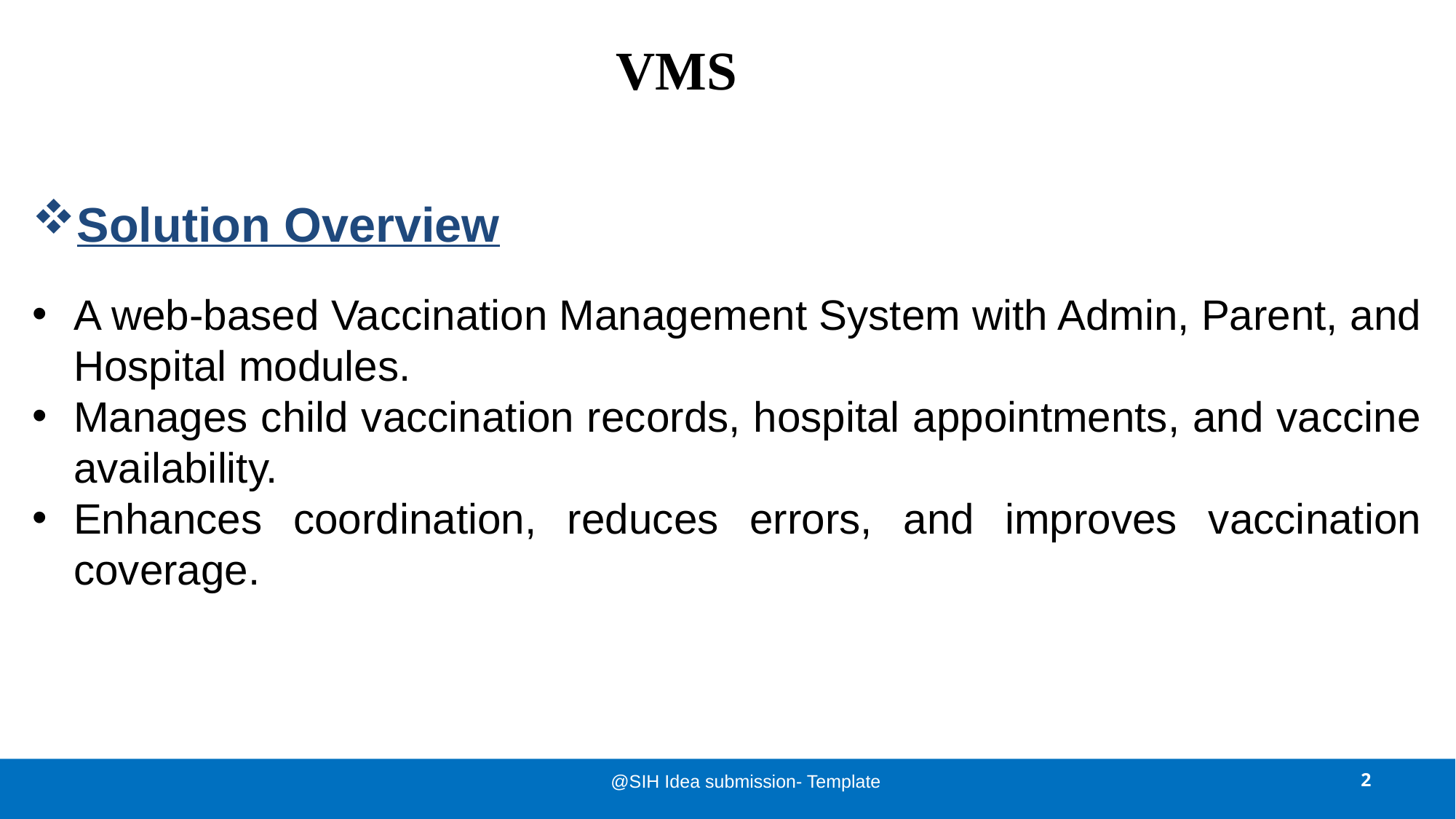

# VMS
Solution Overview

A web-based Vaccination Management System with Admin, Parent, and Hospital modules.
Manages child vaccination records, hospital appointments, and vaccine availability.
Enhances coordination, reduces errors, and improves vaccination coverage.

@SIH Idea submission- Template
2